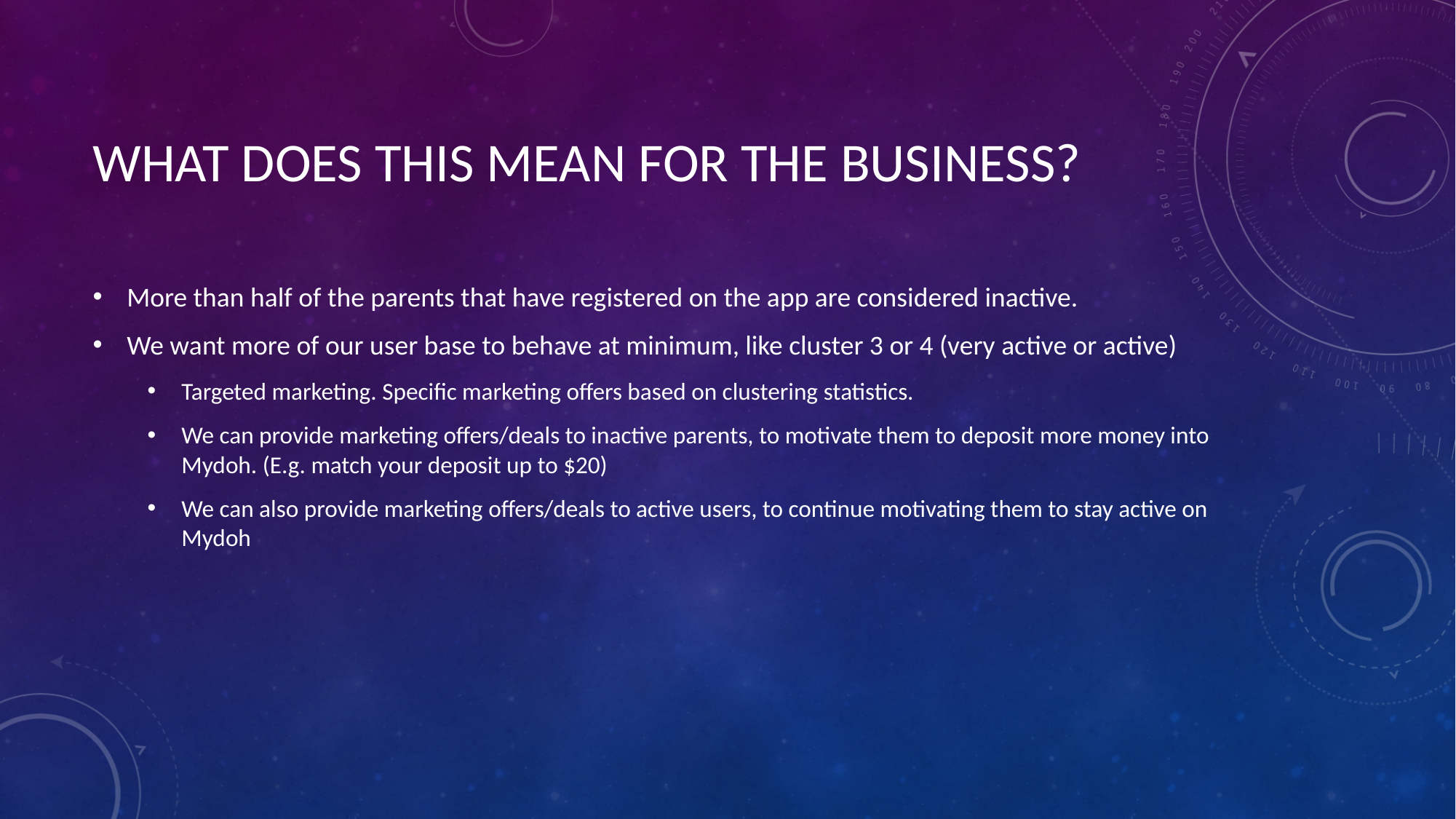

# What does this mean for the business?
More than half of the parents that have registered on the app are considered inactive.
We want more of our user base to behave at minimum, like cluster 3 or 4 (very active or active)
Targeted marketing. Specific marketing offers based on clustering statistics.
We can provide marketing offers/deals to inactive parents, to motivate them to deposit more money into Mydoh. (E.g. match your deposit up to $20)
We can also provide marketing offers/deals to active users, to continue motivating them to stay active on Mydoh